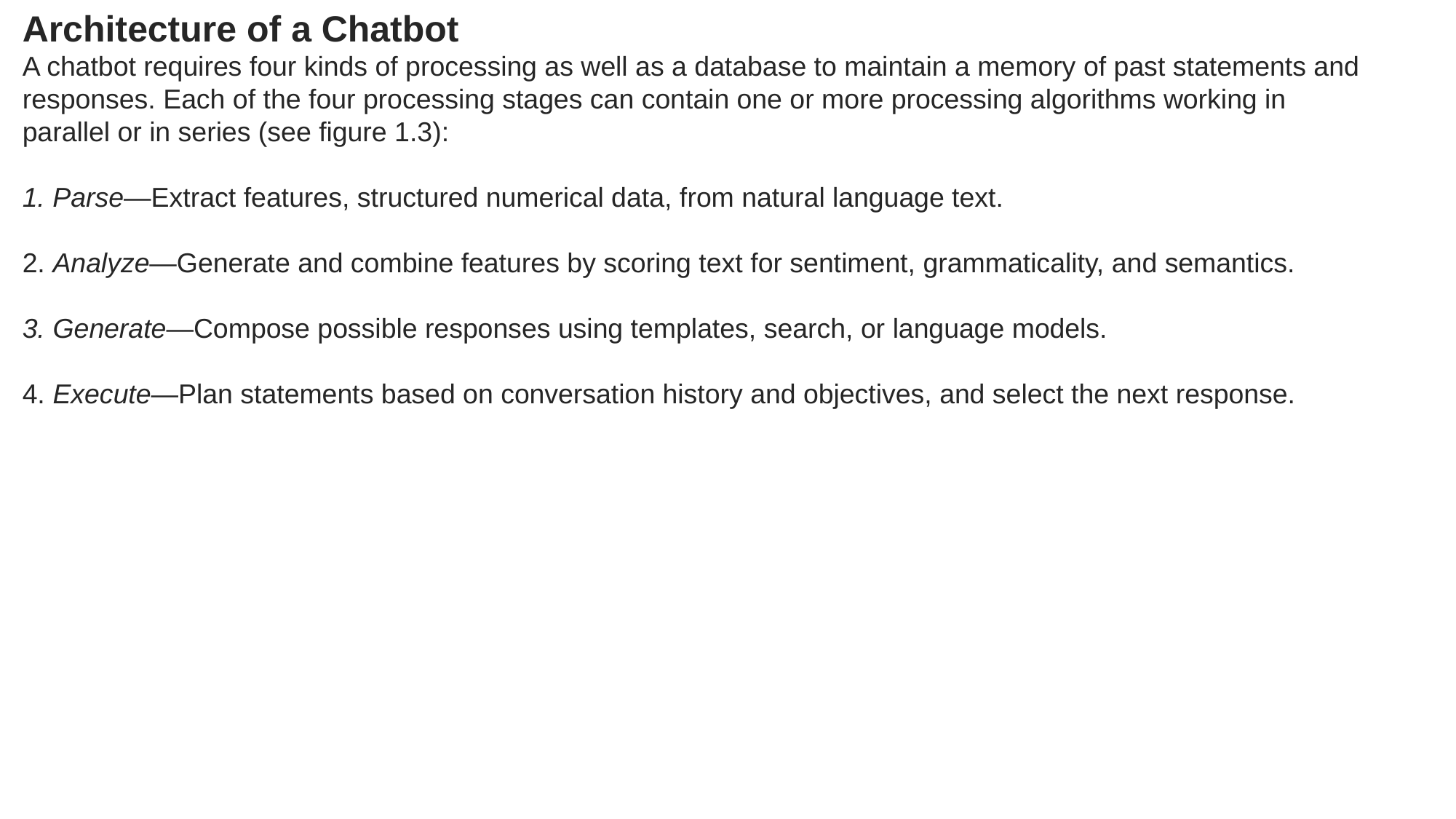

Architecture of a Chatbot
A chatbot requires four kinds of processing as well as a database to maintain a memory of past statements and responses. Each of the four processing stages can contain one or more processing algorithms working in parallel or in series (see figure 1.3):

1. Parse—Extract features, structured numerical data, from natural language text.

2. Analyze—Generate and combine features by scoring text for sentiment, grammaticality, and semantics.

3. Generate—Compose possible responses using templates, search, or language models.

4. Execute—Plan statements based on conversation history and objectives, and select the next response.